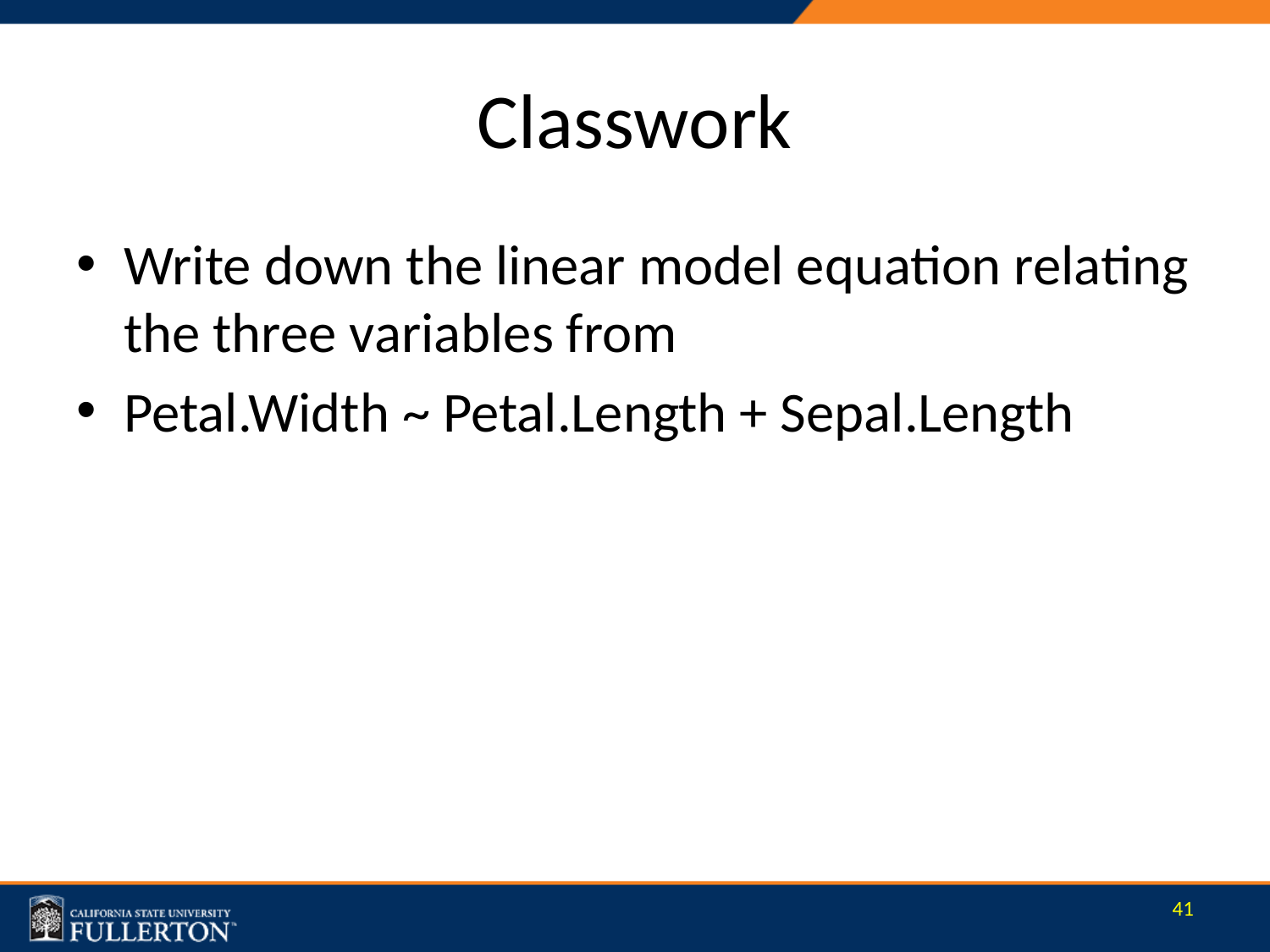

# Classwork
Write down the linear model equation relating the three variables from
Petal.Width ~ Petal.Length + Sepal.Length
41